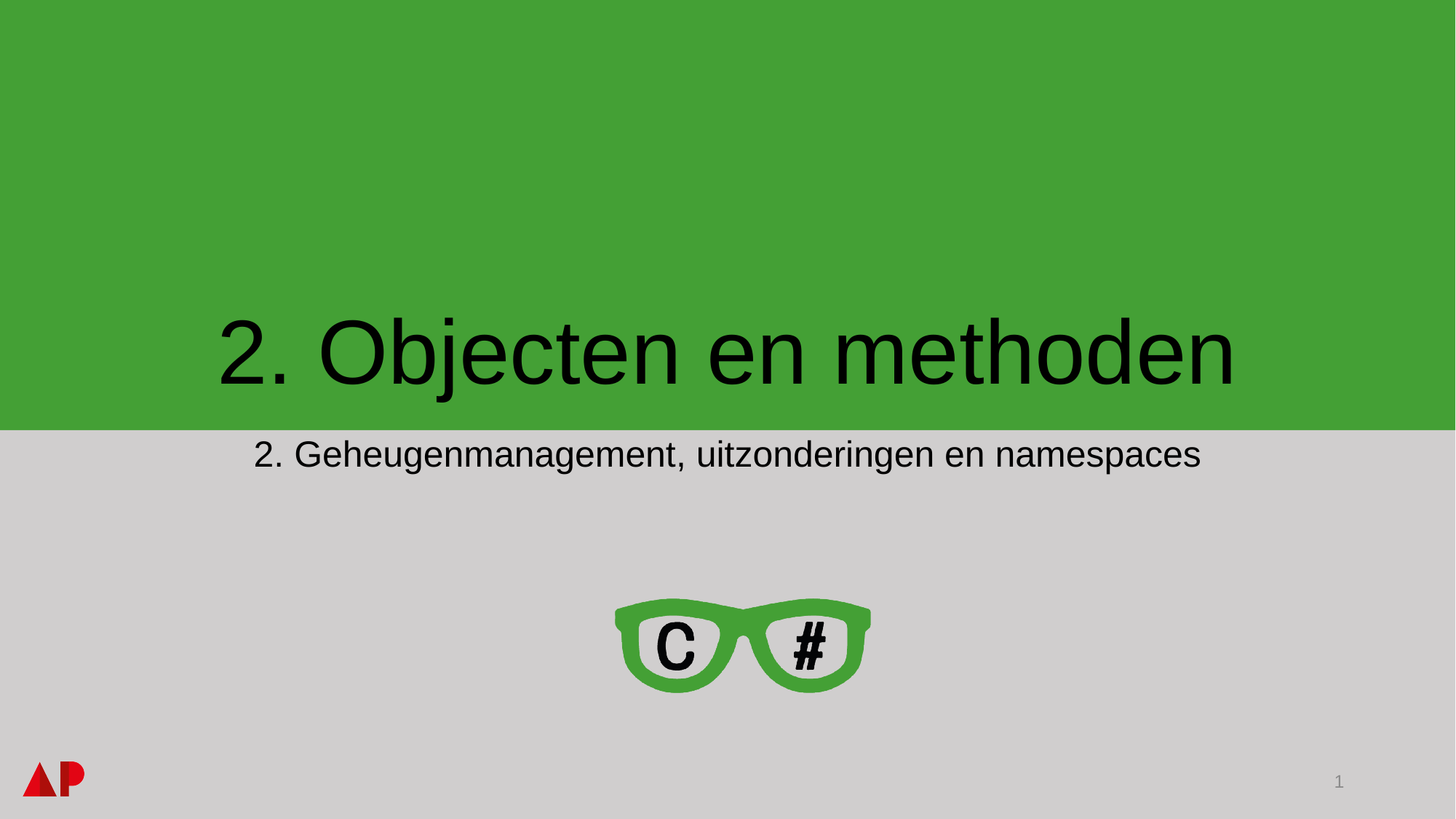

# 2. Objecten en methoden
2. Geheugenmanagement, uitzonderingen en namespaces

1